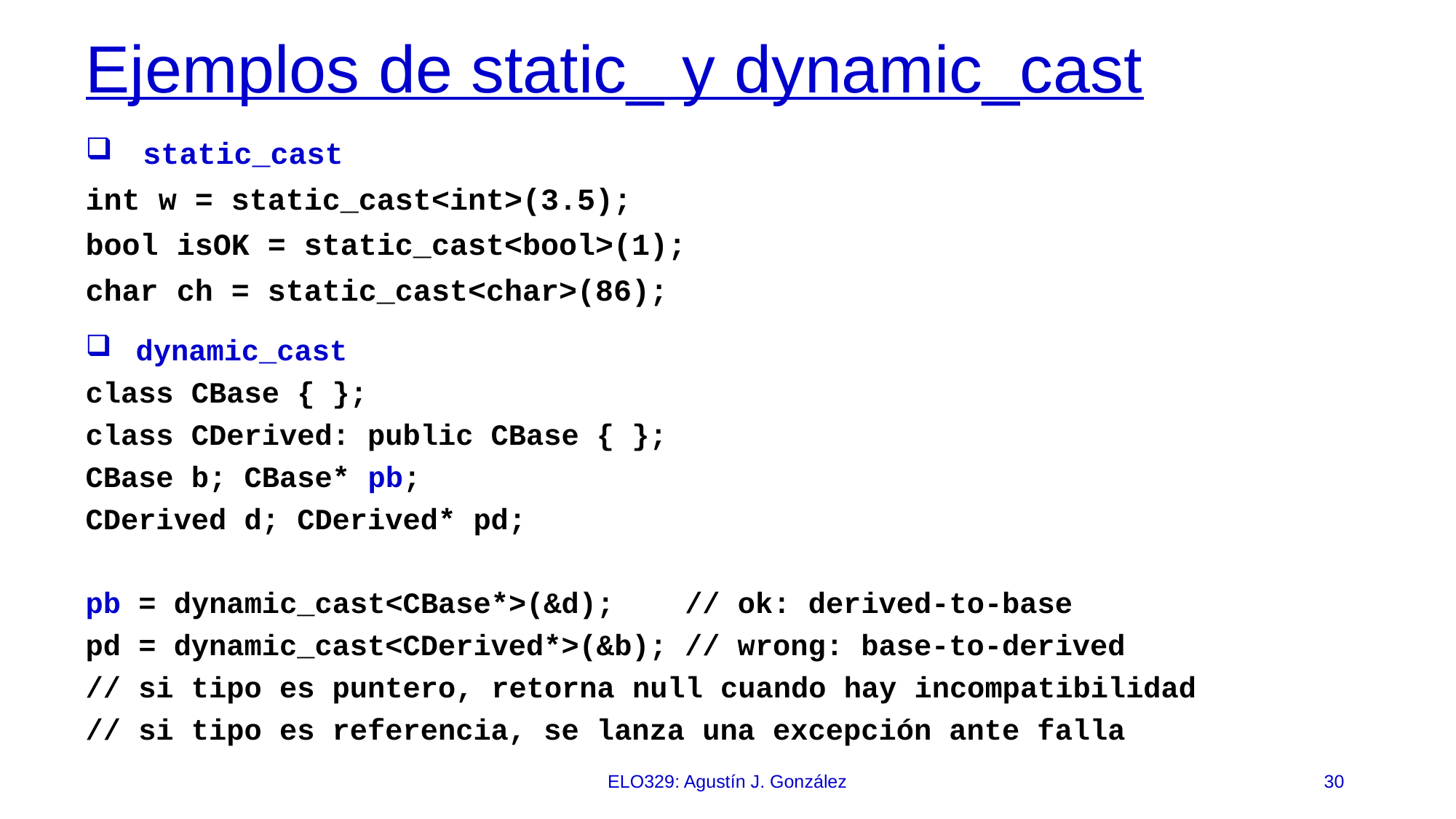

# Ejemplos de static_ y dynamic_cast
static_cast
int w = static_cast<int>(3.5);
bool isOK = static_cast<bool>(1);
char ch = static_cast<char>(86);
dynamic_cast
class CBase { };
class CDerived: public CBase { };
CBase b; CBase* pb;
CDerived d; CDerived* pd;

pb = dynamic_cast<CBase*>(&d);    // ok: derived-to-base
pd = dynamic_cast<CDerived*>(&b); // wrong: base-to-derived
// si tipo es puntero, retorna null cuando hay incompatibilidad
// si tipo es referencia, se lanza una excepción ante falla
ELO329: Agustín J. González
30